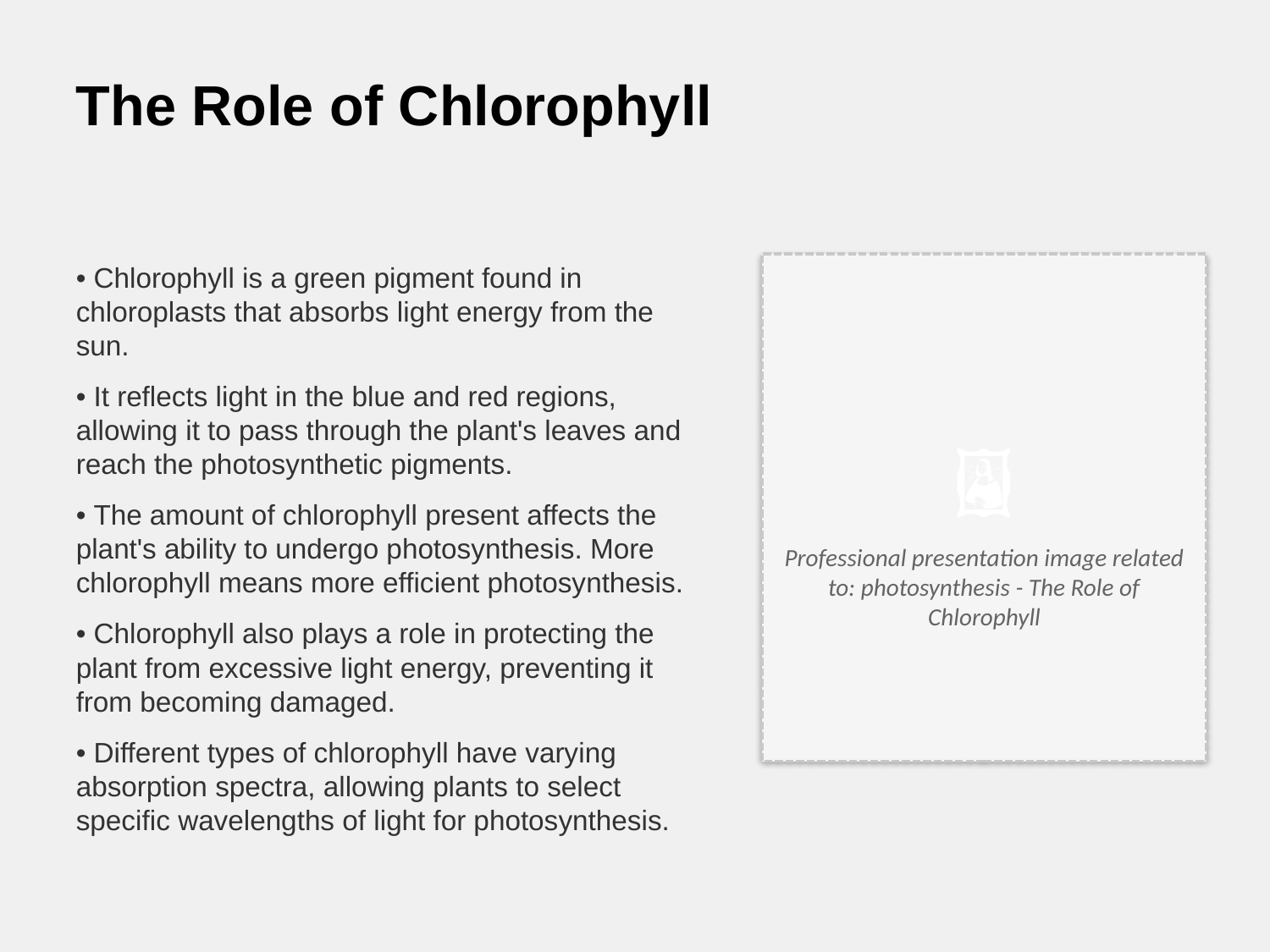

The Role of Chlorophyll
• Chlorophyll is a green pigment found in chloroplasts that absorbs light energy from the sun.
• It reflects light in the blue and red regions, allowing it to pass through the plant's leaves and reach the photosynthetic pigments.
• The amount of chlorophyll present affects the plant's ability to undergo photosynthesis. More chlorophyll means more efficient photosynthesis.
• Chlorophyll also plays a role in protecting the plant from excessive light energy, preventing it from becoming damaged.
• Different types of chlorophyll have varying absorption spectra, allowing plants to select specific wavelengths of light for photosynthesis.

🖼️
Professional presentation image related to: photosynthesis - The Role of Chlorophyll